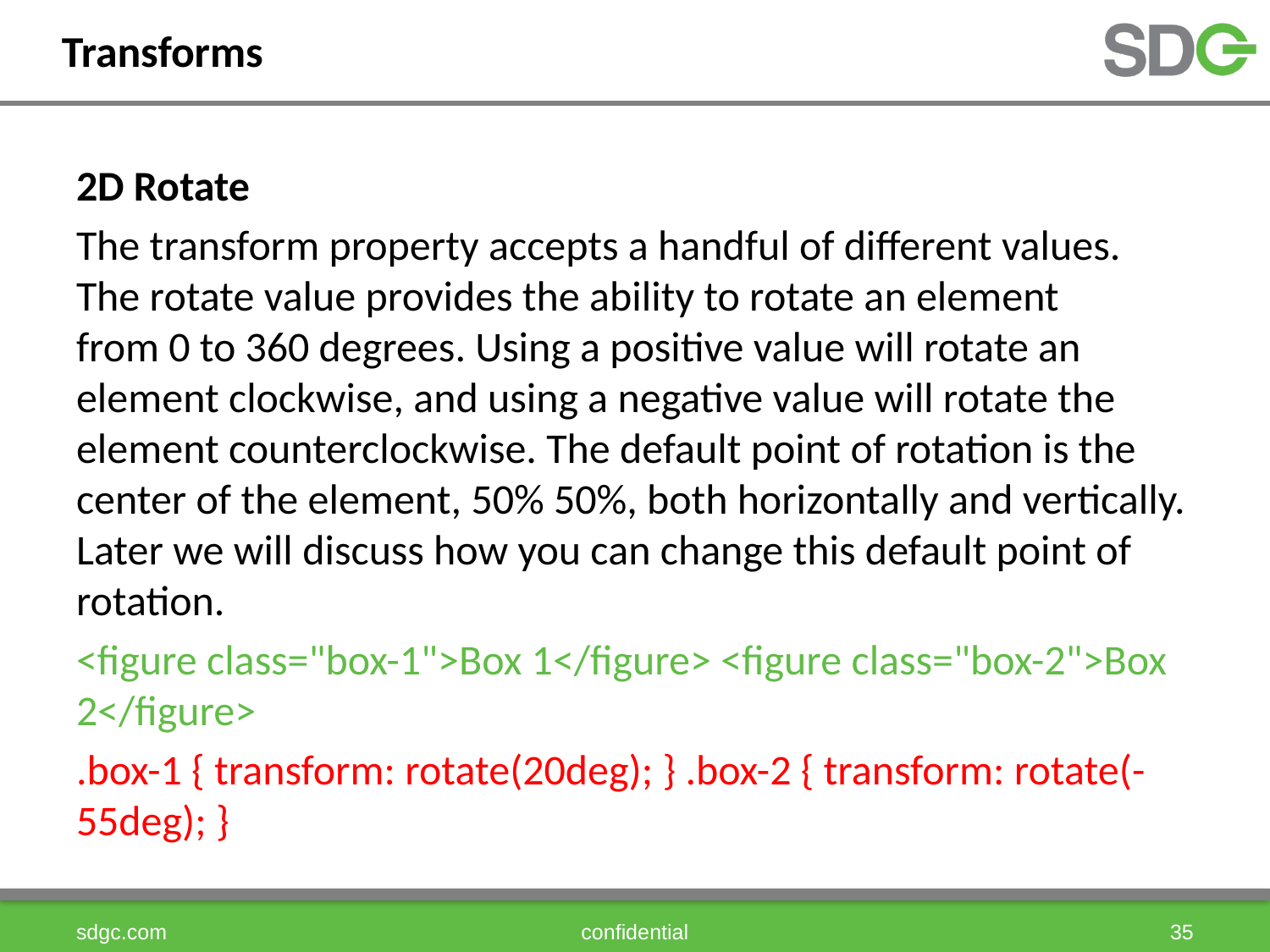

# Transforms
2D Rotate
The transform property accepts a handful of different values. The rotate value provides the ability to rotate an element from 0 to 360 degrees. Using a positive value will rotate an element clockwise, and using a negative value will rotate the element counterclockwise. The default point of rotation is the center of the element, 50% 50%, both horizontally and vertically. Later we will discuss how you can change this default point of rotation.
<figure class="box-1">Box 1</figure> <figure class="box-2">Box 2</figure>
.box-1 { transform: rotate(20deg); } .box-2 { transform: rotate(-55deg); }
sdgc.com
confidential
35